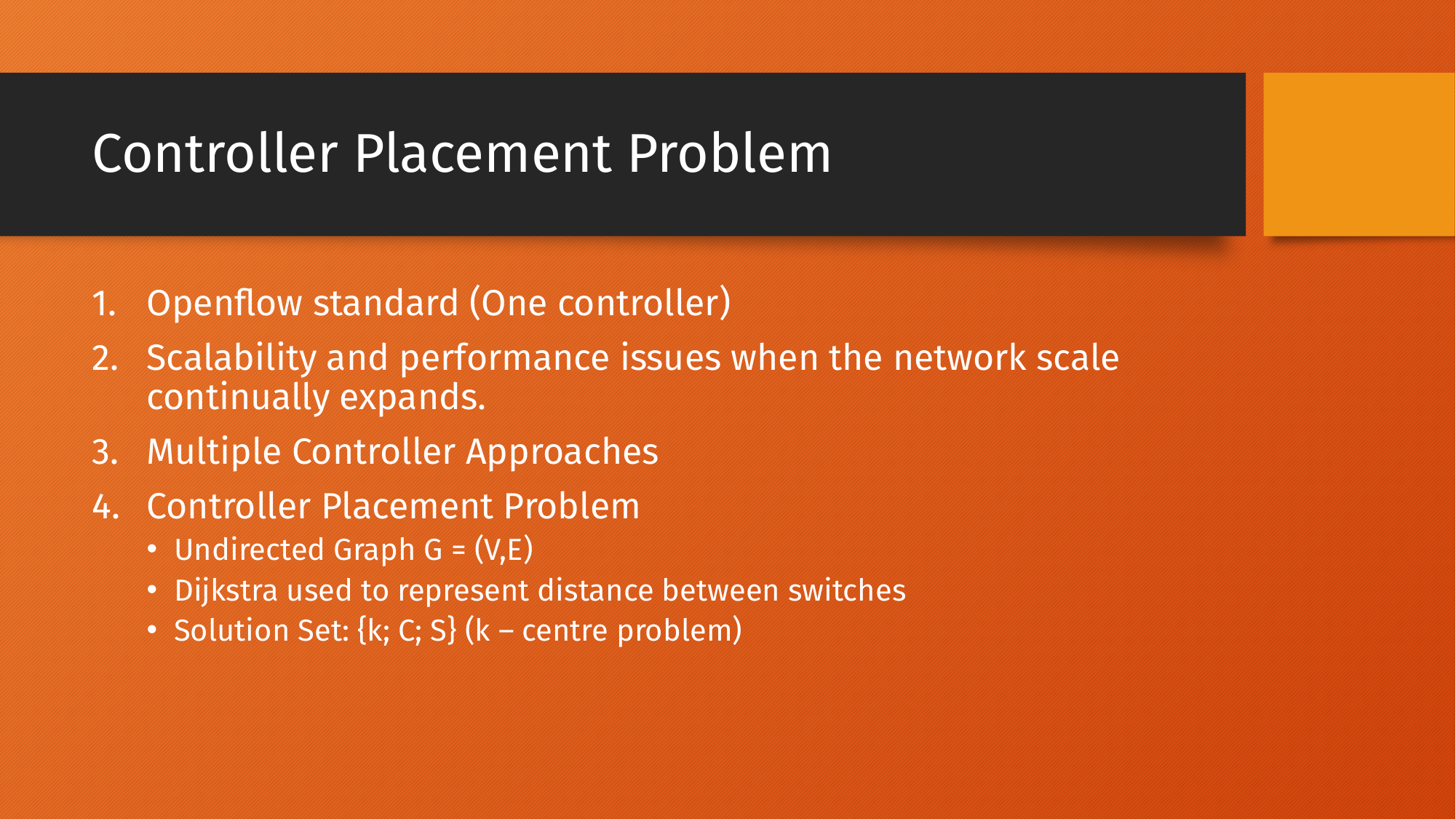

# Controller Placement Problem
Openflow standard (One controller)
Scalability and performance issues when the network scale
continually expands.
Multiple Controller Approaches
Controller Placement Problem
Undirected Graph G = (V,E)
Dijkstra used to represent distance between switches
Solution Set: {k; C; S} (k – centre problem)